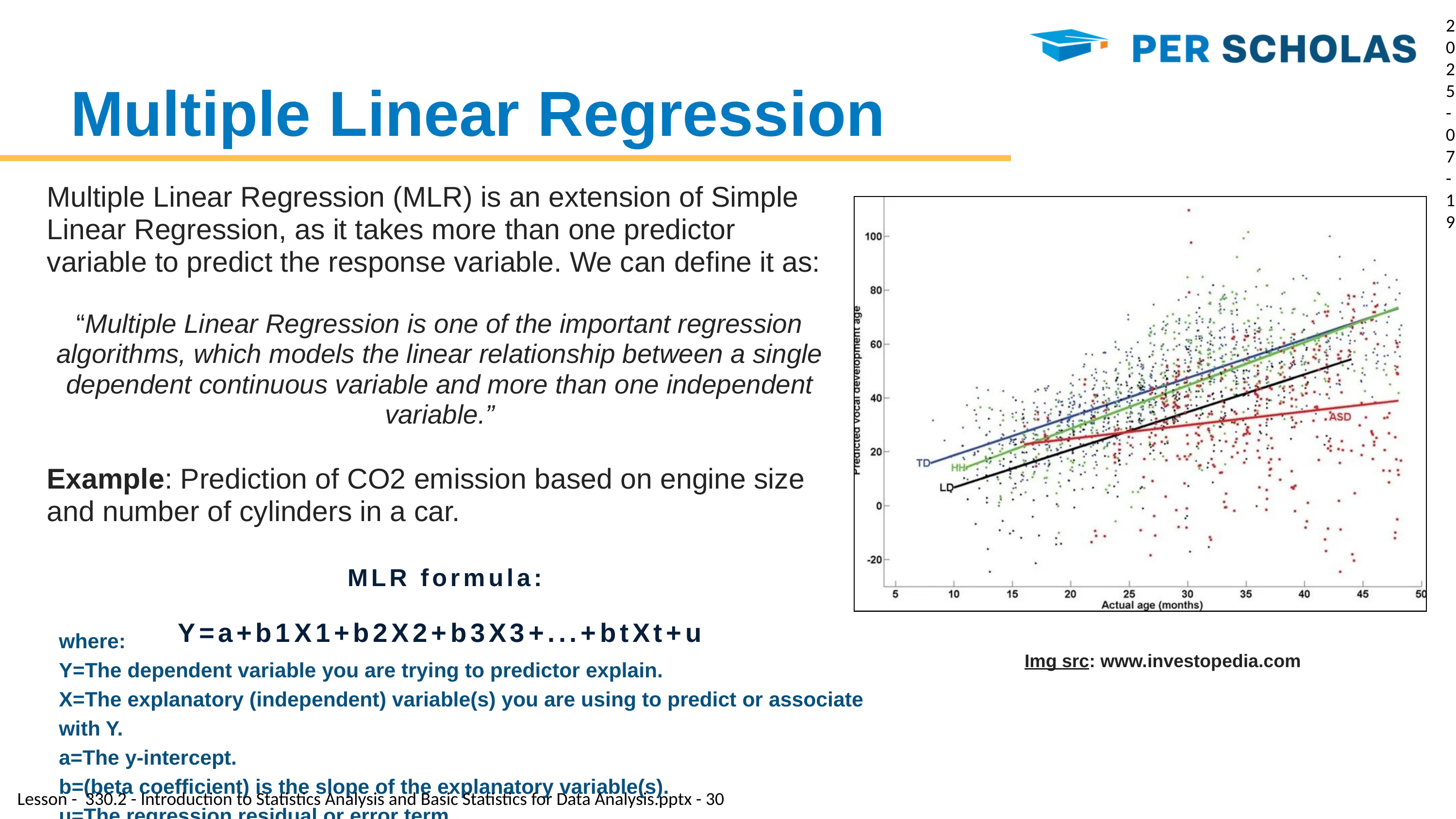

2025-07-19
Multiple Linear Regress﻿ion

Multiple Linear Regression (MLR) is an extension of Simple Linear Regression, as it takes more than one predictor variable to predict the response variable. We can define it as:

“Multiple Linear Regression is one of the important regression algorithms, which models the linear relationship between a single dependent continuous variable and more than one independent variable.”

Example: Prediction of CO2 emission based on engine size and number of cylinders in a car.

 MLR formula:

Y=a+b1​X1​+b2​X2​+b3​X3​+...+bt​Xt​+u

where:
Y=The dependent variable you are trying to predictor explain.
X=The explanatory (independent) variable(s) you are using to predict or associate with Y.
a=The y-intercept.
b=(beta coefficient) is the slope of the explanatory variable(s).
u=The regression residual or error term​.
Img src: www.investopedia.com
Lesson -  330.2 - Introduction to Statistics Analysis and Basic Statistics for Data Analysis.pptx - 30